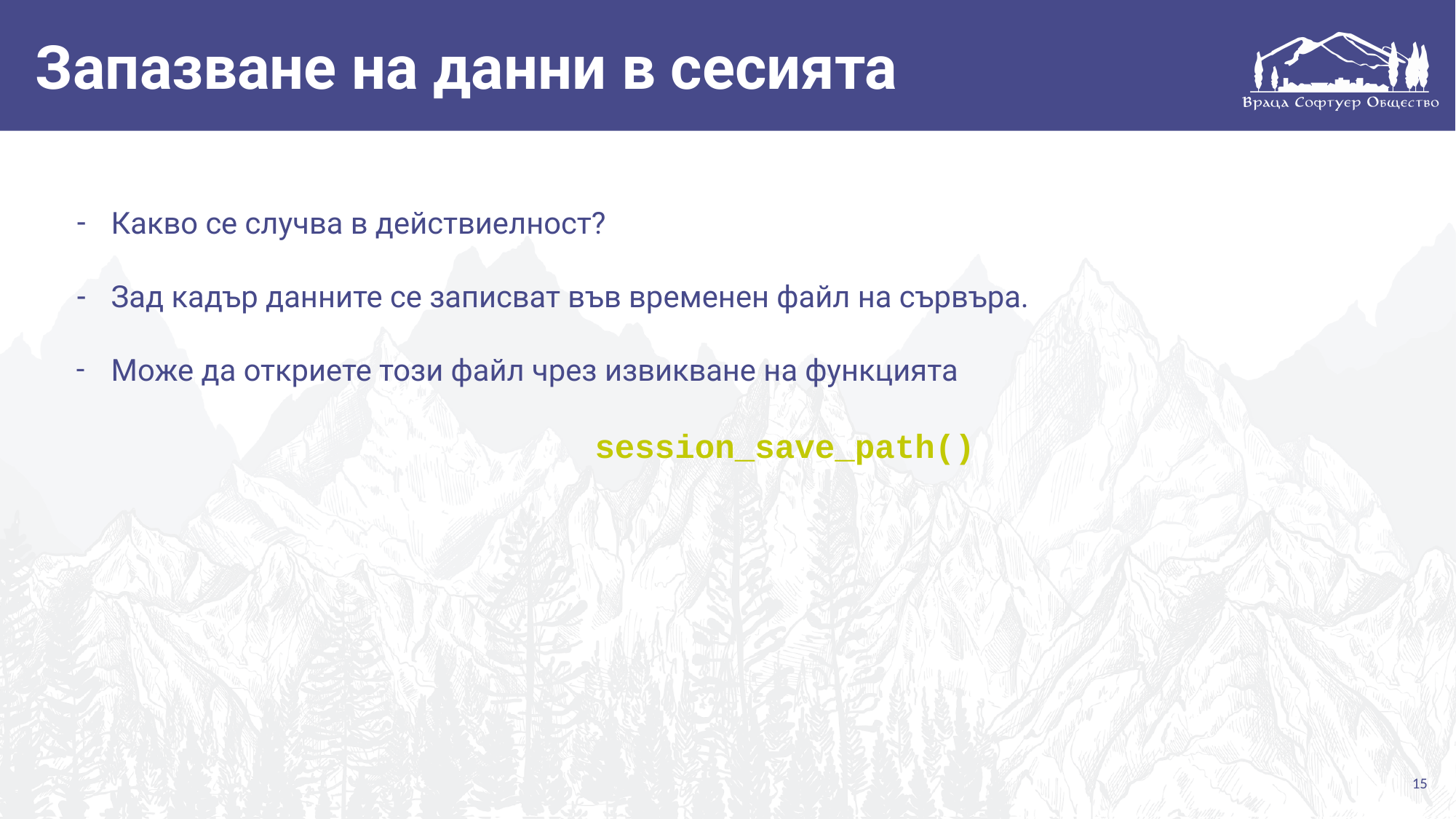

# Запазване на данни в сесията
Какво се случва в действиелност?
Зад кадър данните се записват във временен файл на сървъра.
Може да откриете този файл чрез извикване на функцията
session_save_path()

15